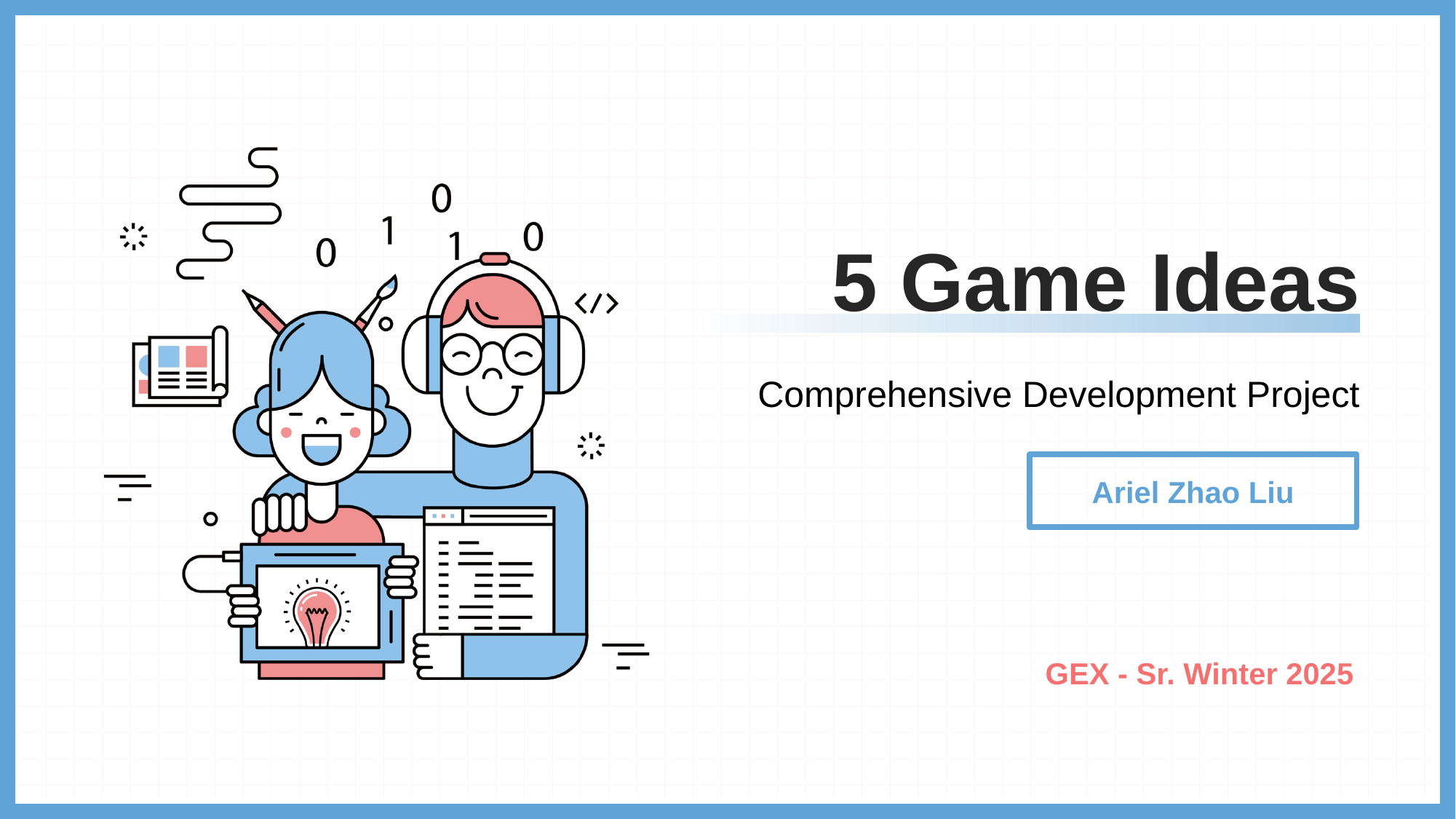

# 5 Game Ideas
Comprehensive Development Project
Ariel Zhao Liu
GEX - Sr. Winter 2025